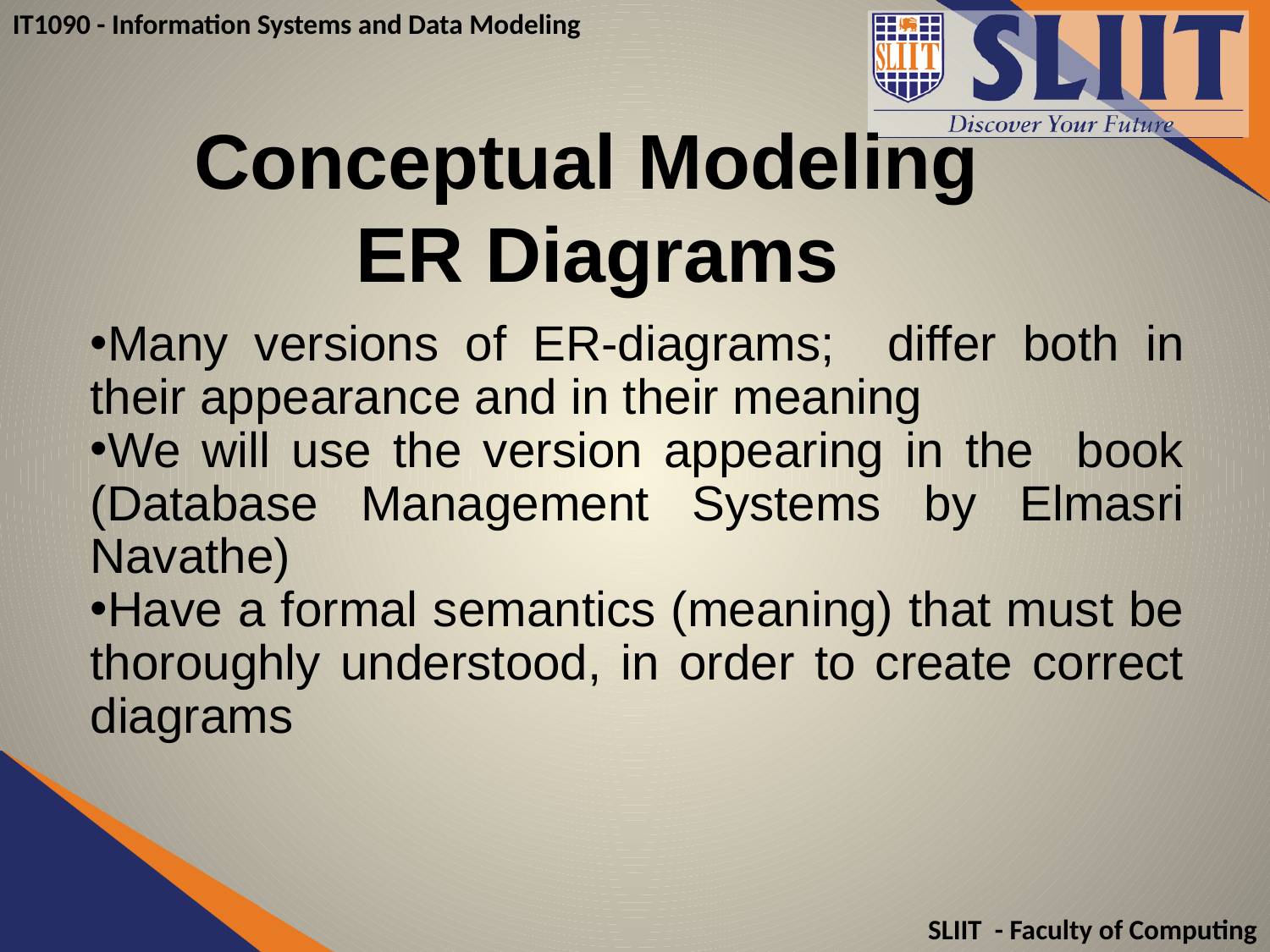

# Conceptual Modeling ER Diagrams
Many versions of ER-diagrams;  differ both in their appearance and in their meaning
We will use the version appearing in the  book (Database Management Systems by Elmasri Navathe)
Have a formal semantics (meaning) that must be thoroughly understood, in order to create correct diagrams